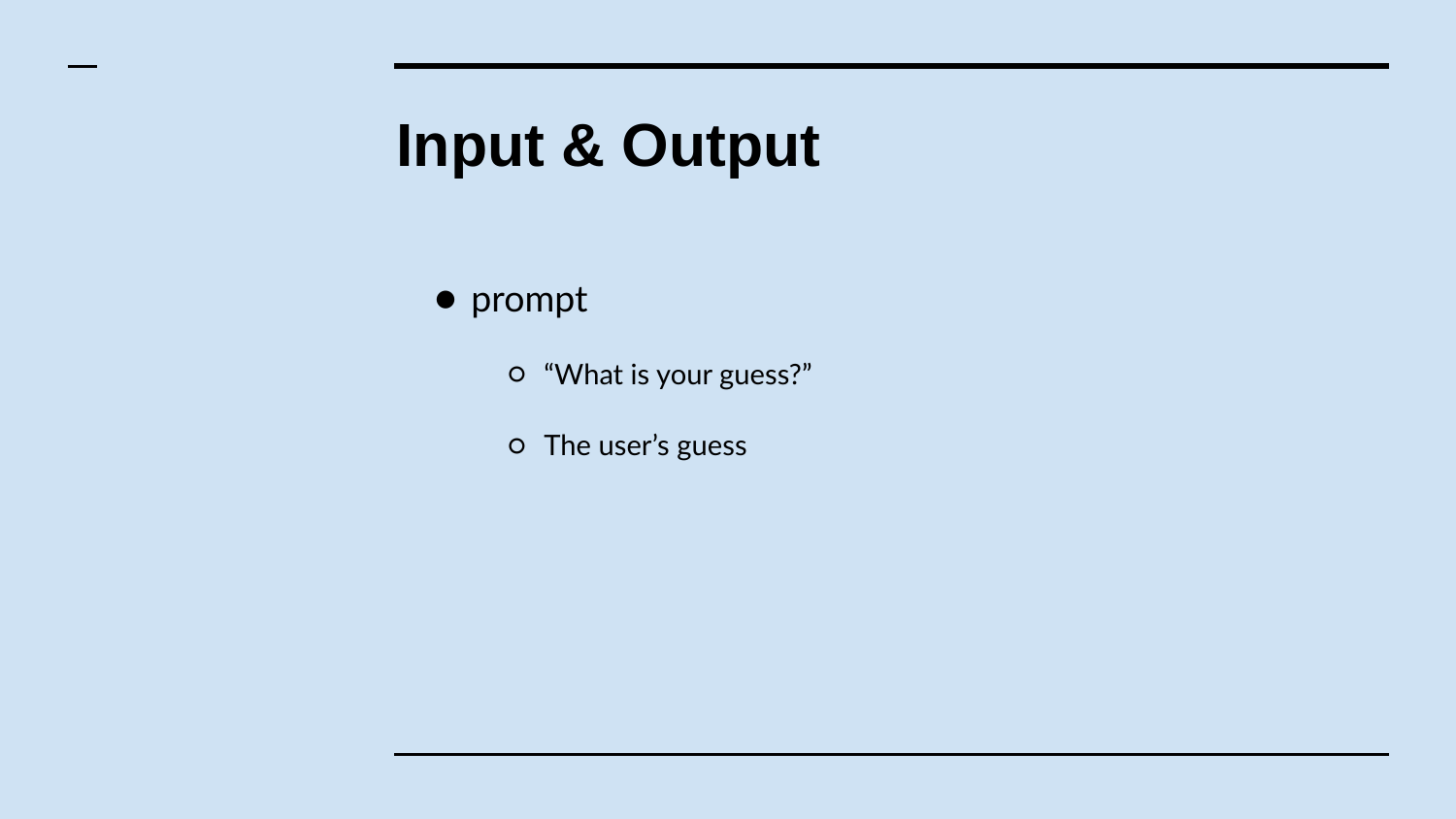

# Input & Output
prompt
“What is your guess?”
The user’s guess